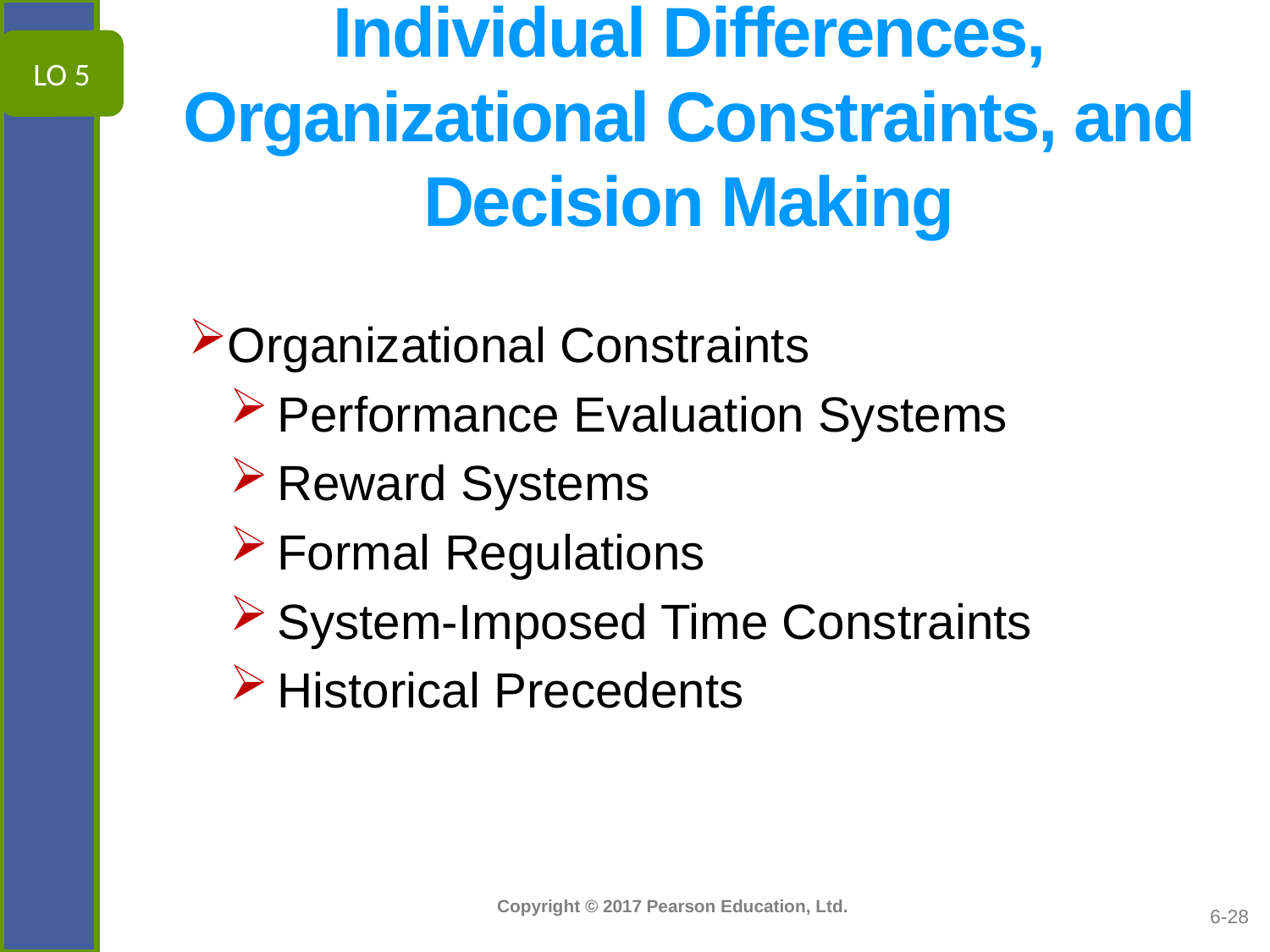

# Individual Differences, Organizational Constraints, and Decision Making
LO 5

Organizational Constraints
Performance Evaluation Systems
Reward Systems
Formal Regulations
System-Imposed Time Constraints
Historical Precedents

6-28